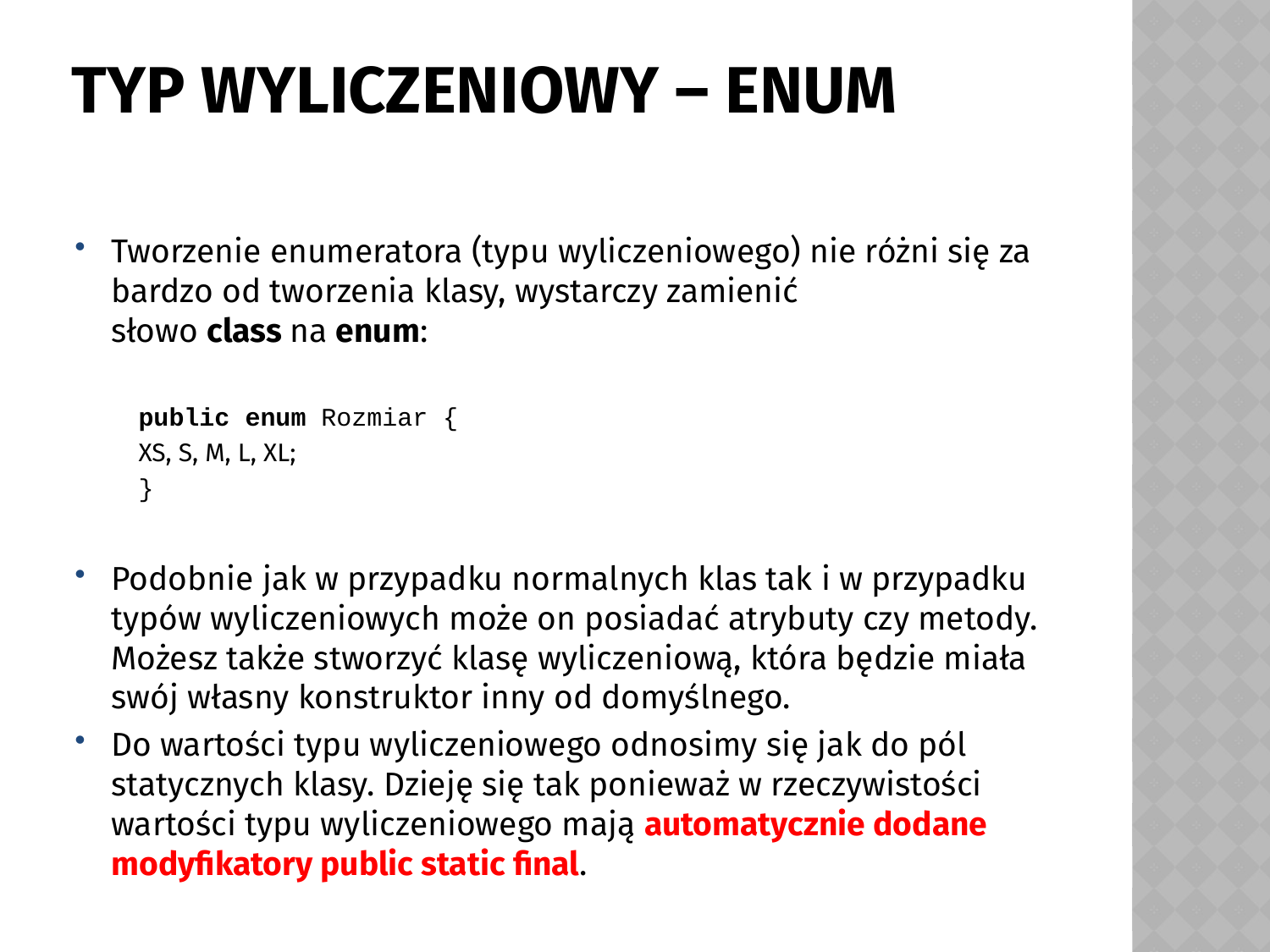

# Typ wyliczeniowy – Enum
Tworzenie enumeratora (typu wyliczeniowego) nie różni się za bardzo od tworzenia klasy, wystarczy zamienić słowo class na enum:

public enum Rozmiar {
	XS, S, M, L, XL;
}

Podobnie jak w przypadku normalnych klas tak i w przypadku typów wyliczeniowych może on posiadać atrybuty czy metody. Możesz także stworzyć klasę wyliczeniową, która będzie miała swój własny konstruktor inny od domyślnego.
Do wartości typu wyliczeniowego odnosimy się jak do pól statycznych klasy. Dzieję się tak ponieważ w rzeczywistości wartości typu wyliczeniowego mają automatycznie dodane modyfikatory public static final.